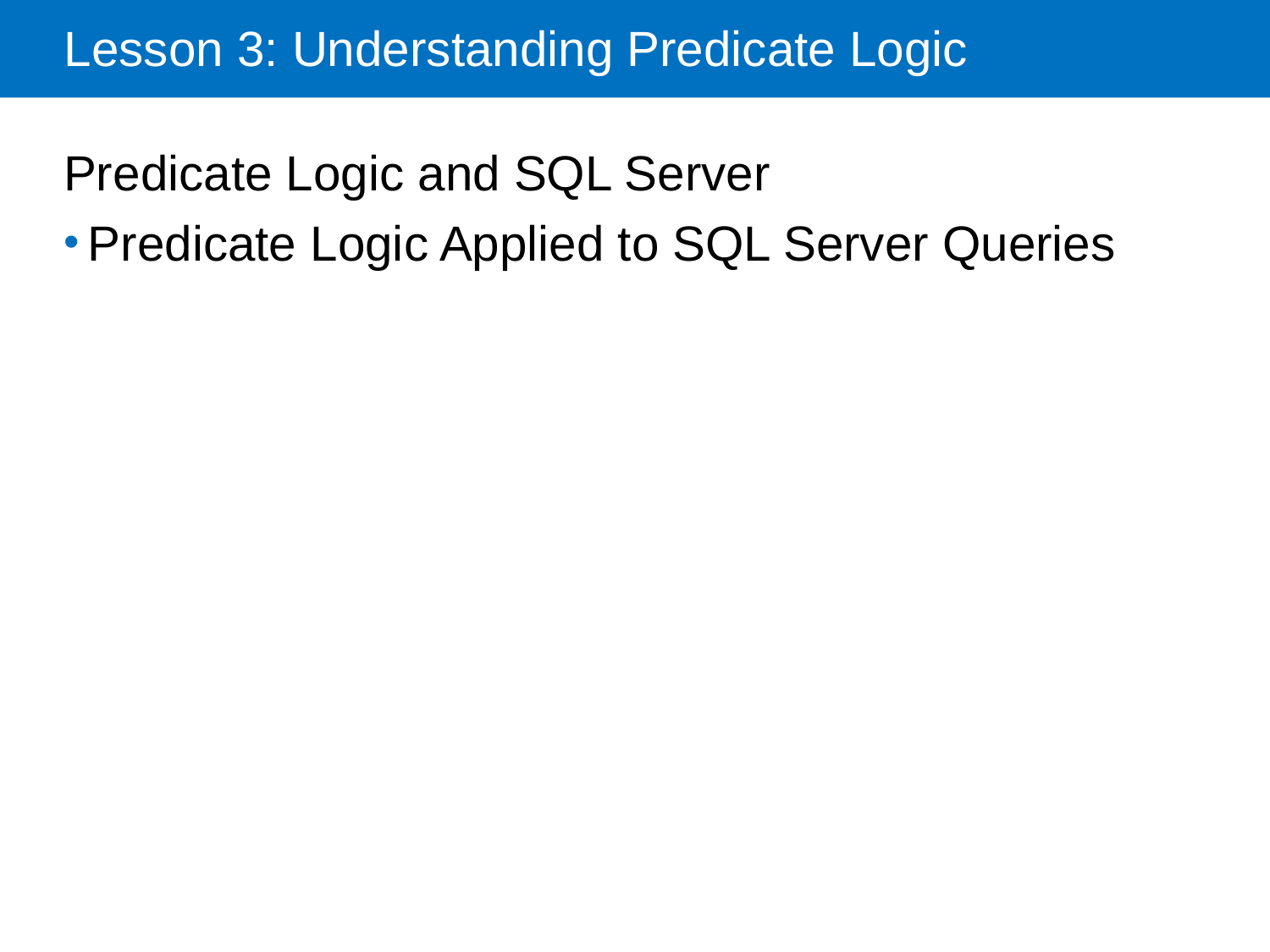

# Lesson 3: Understanding Predicate Logic
Predicate Logic and SQL Server
Predicate Logic Applied to SQL Server Queries